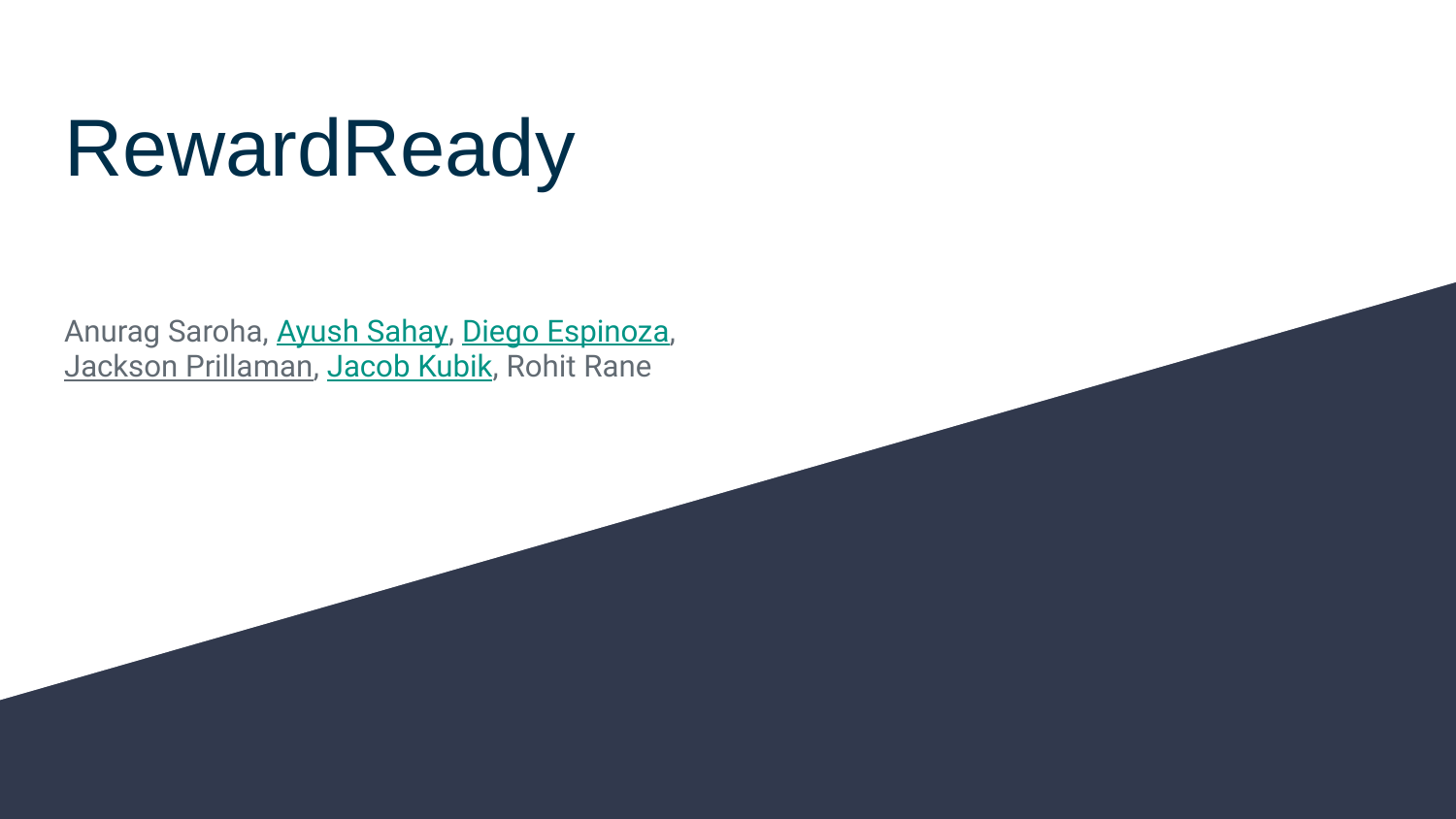

# RewardReady
Anurag Saroha, Ayush Sahay, Diego Espinoza, Jackson Prillaman, Jacob Kubik, Rohit Rane